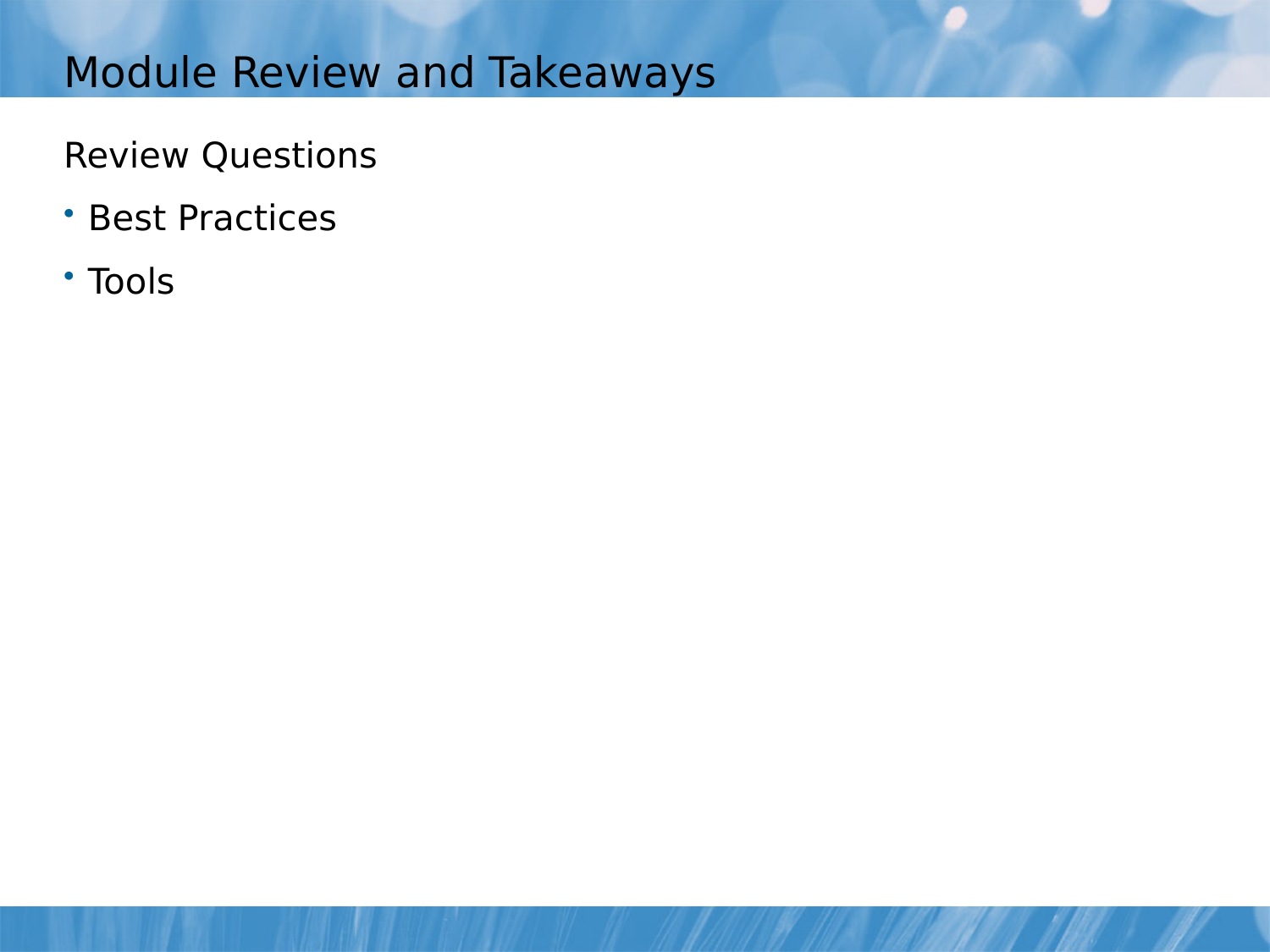

# Module Review and Takeaways
Review Questions
Best Practices
Tools